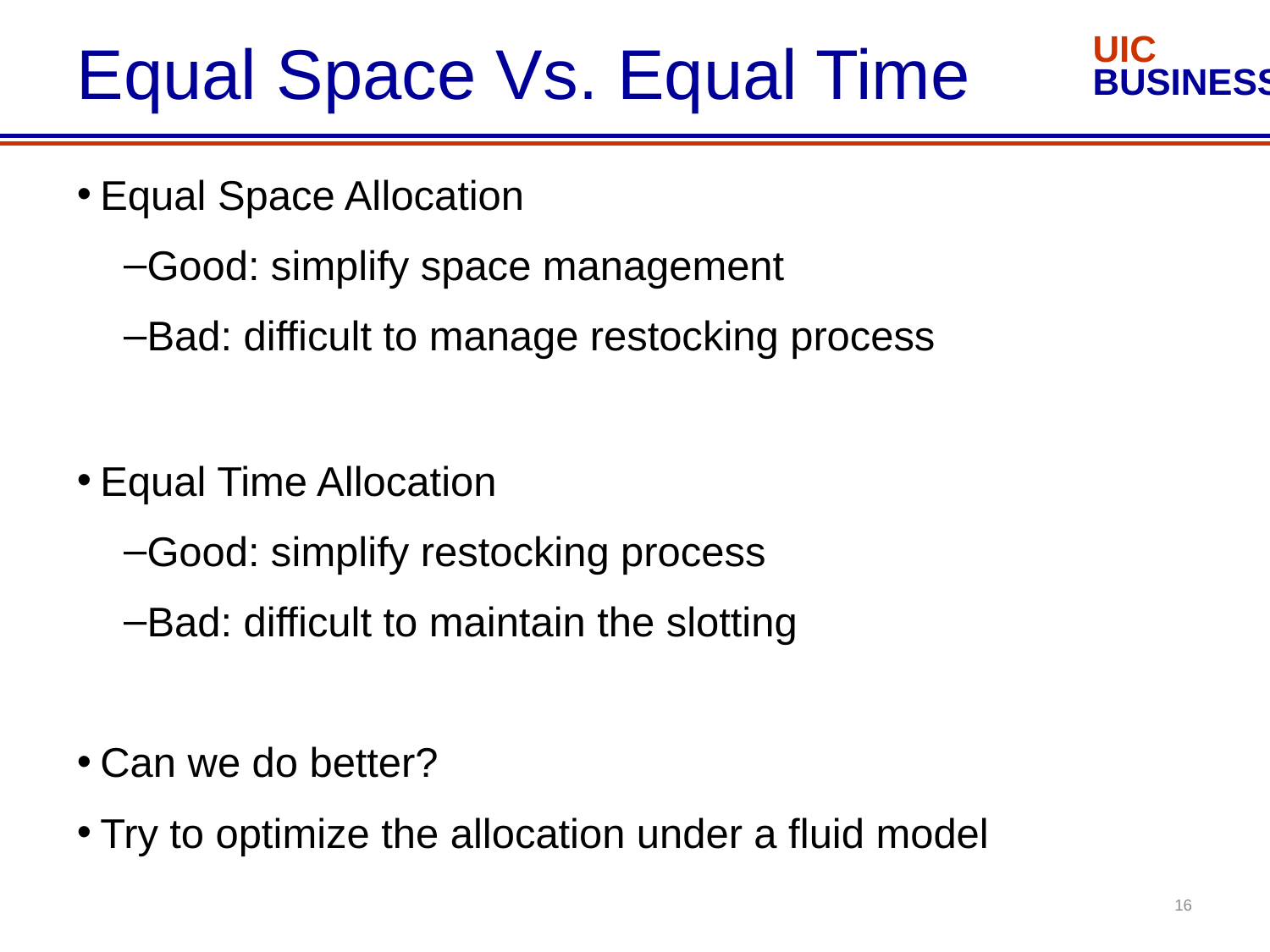

# Equal Space Vs. Equal Time
Equal Space Allocation
Good: simplify space management
Bad: difficult to manage restocking process

Equal Time Allocation
Good: simplify restocking process
Bad: difficult to maintain the slotting

Can we do better?
Try to optimize the allocation under a fluid model

16